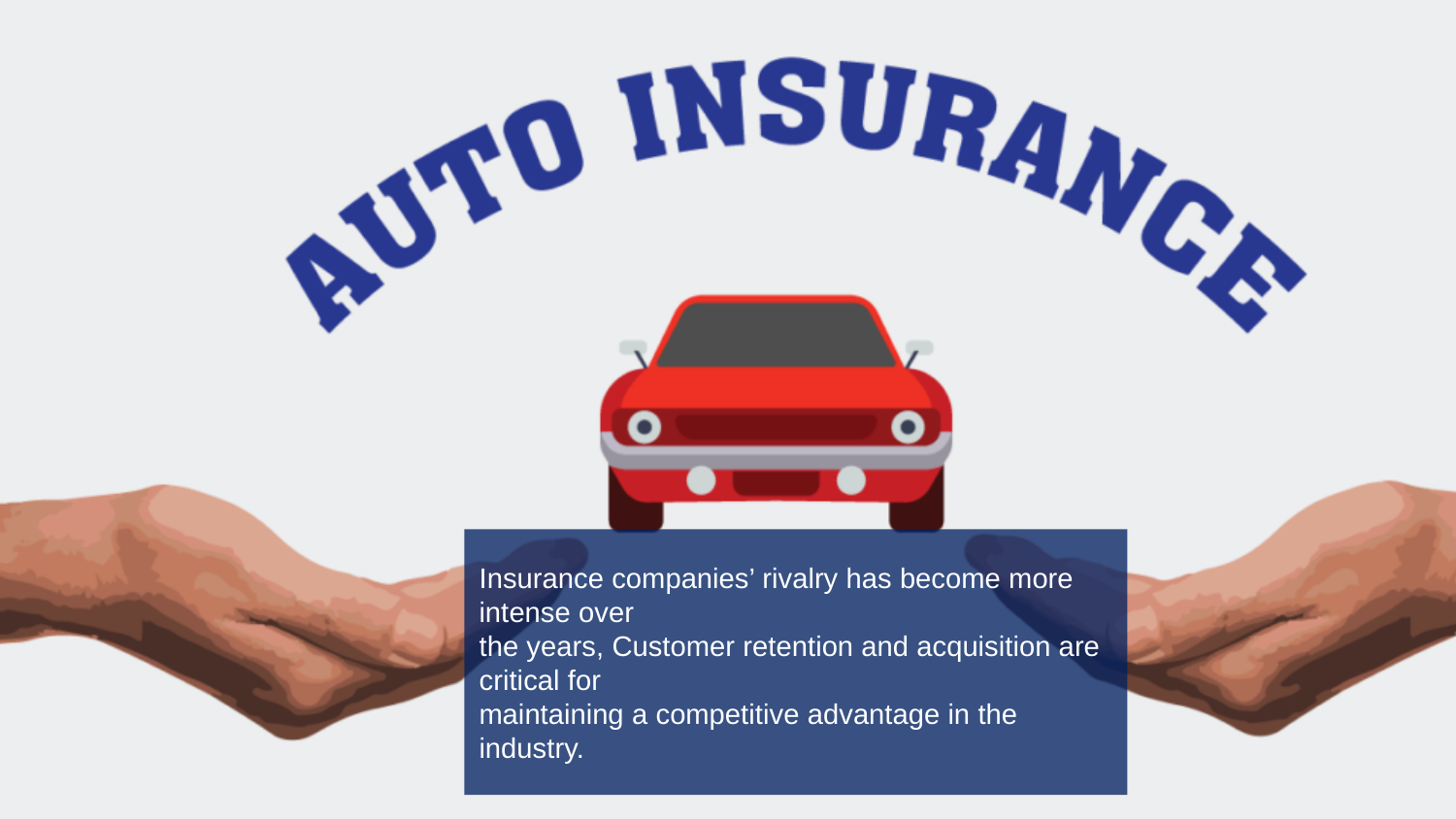

Insurance companies’ rivalry has become more intense over
the years, Customer retention and acquisition are critical for
maintaining a competitive advantage in the industry.